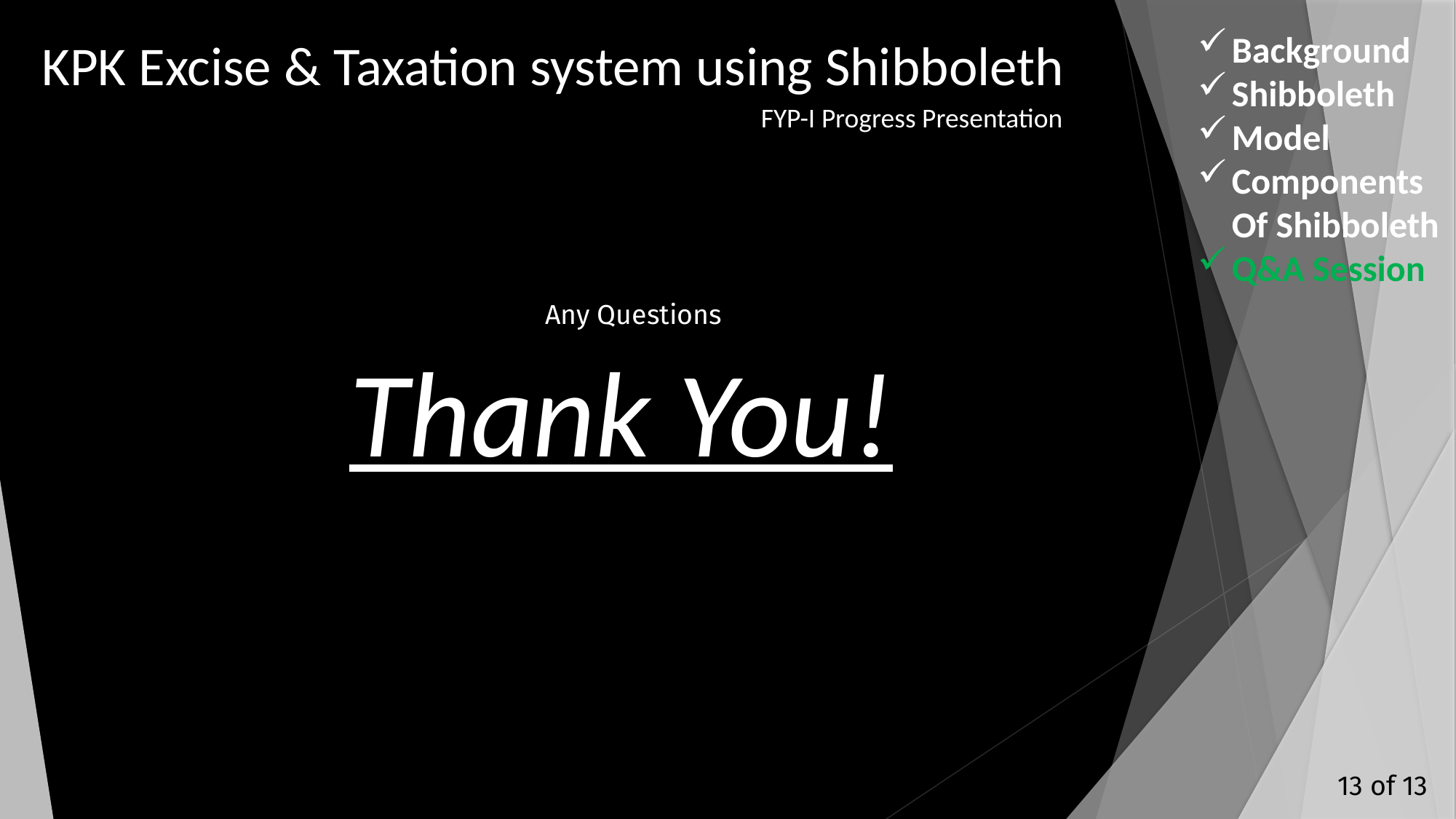

Background
Shibboleth
Model
Components Of Shibboleth
Q&A Session

KPK Excise & Taxation system using Shibboleth
FYP-I Progress Presentation
Any Questions
Thank You!

 13 of 13